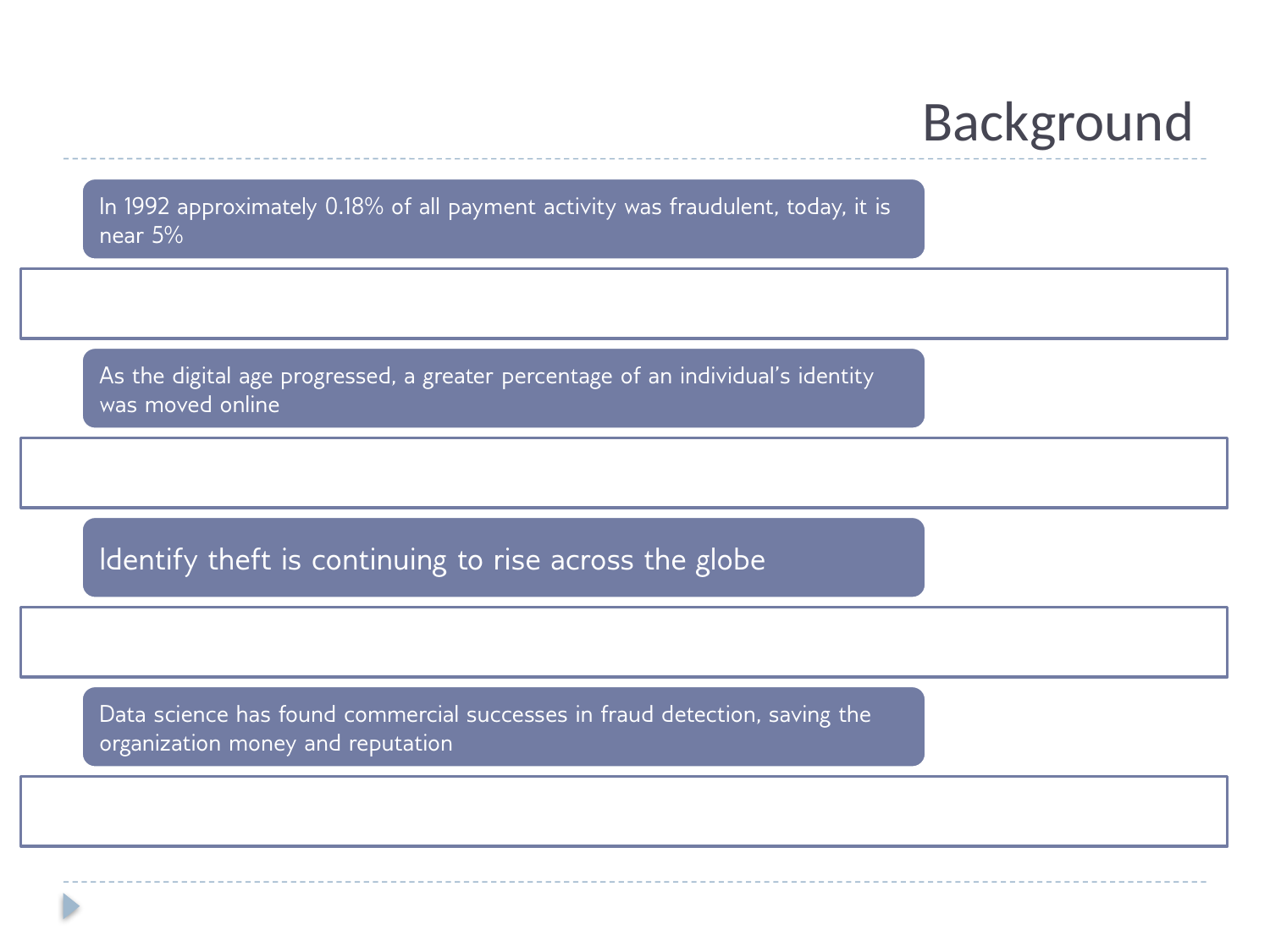

# Background
In 1992 approximately 0.18% of all payment activity was fraudulent, today, it is near 5%
As the digital age progressed, a greater percentage of an individual’s identity was moved online
Identify theft is continuing to rise across the globe
Data science has found commercial successes in fraud detection, saving the organization money and reputation